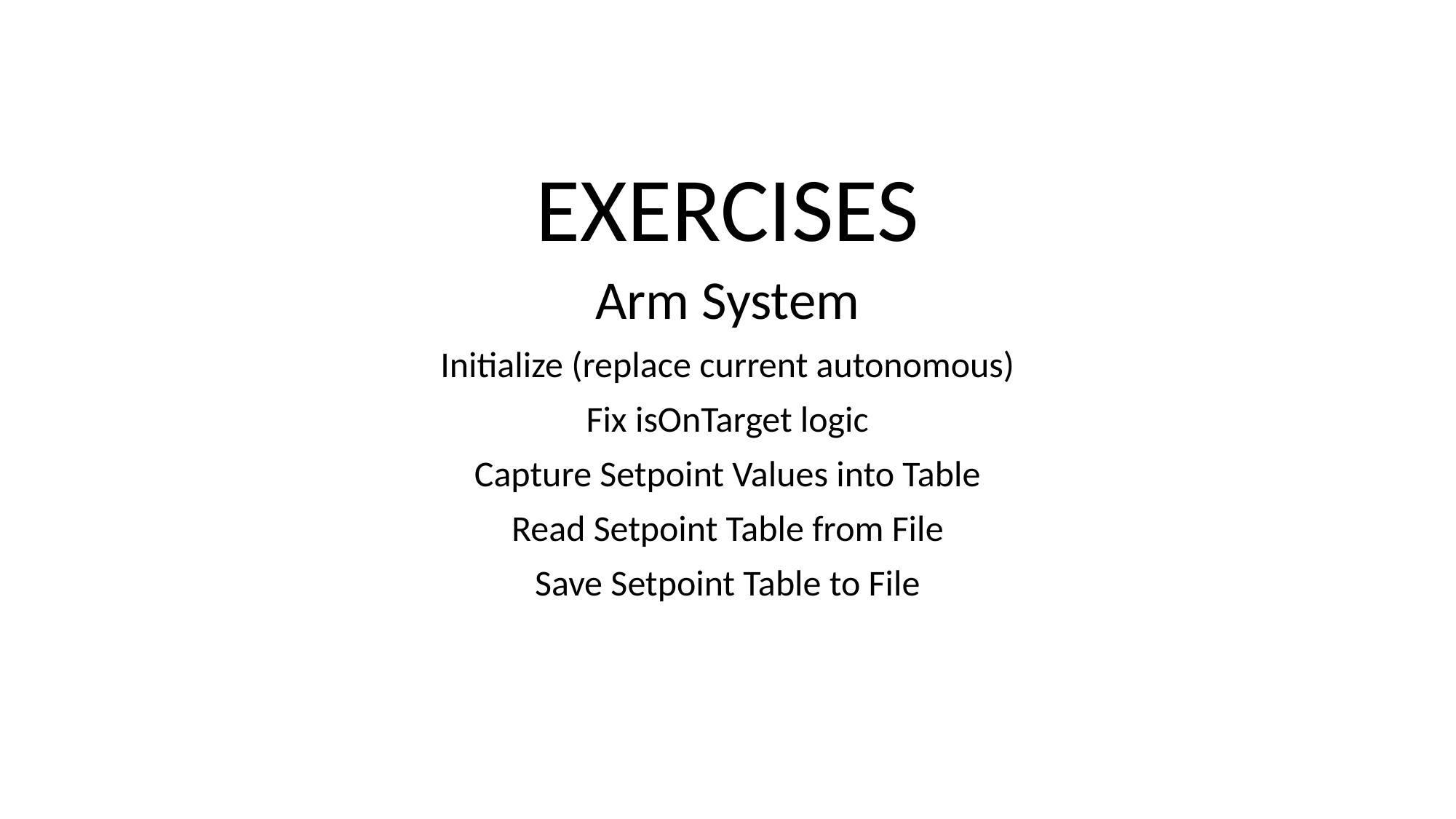

# EXERCISES
Arm System
Initialize (replace current autonomous)
Fix isOnTarget logic
Capture Setpoint Values into Table
Read Setpoint Table from File
Save Setpoint Table to File